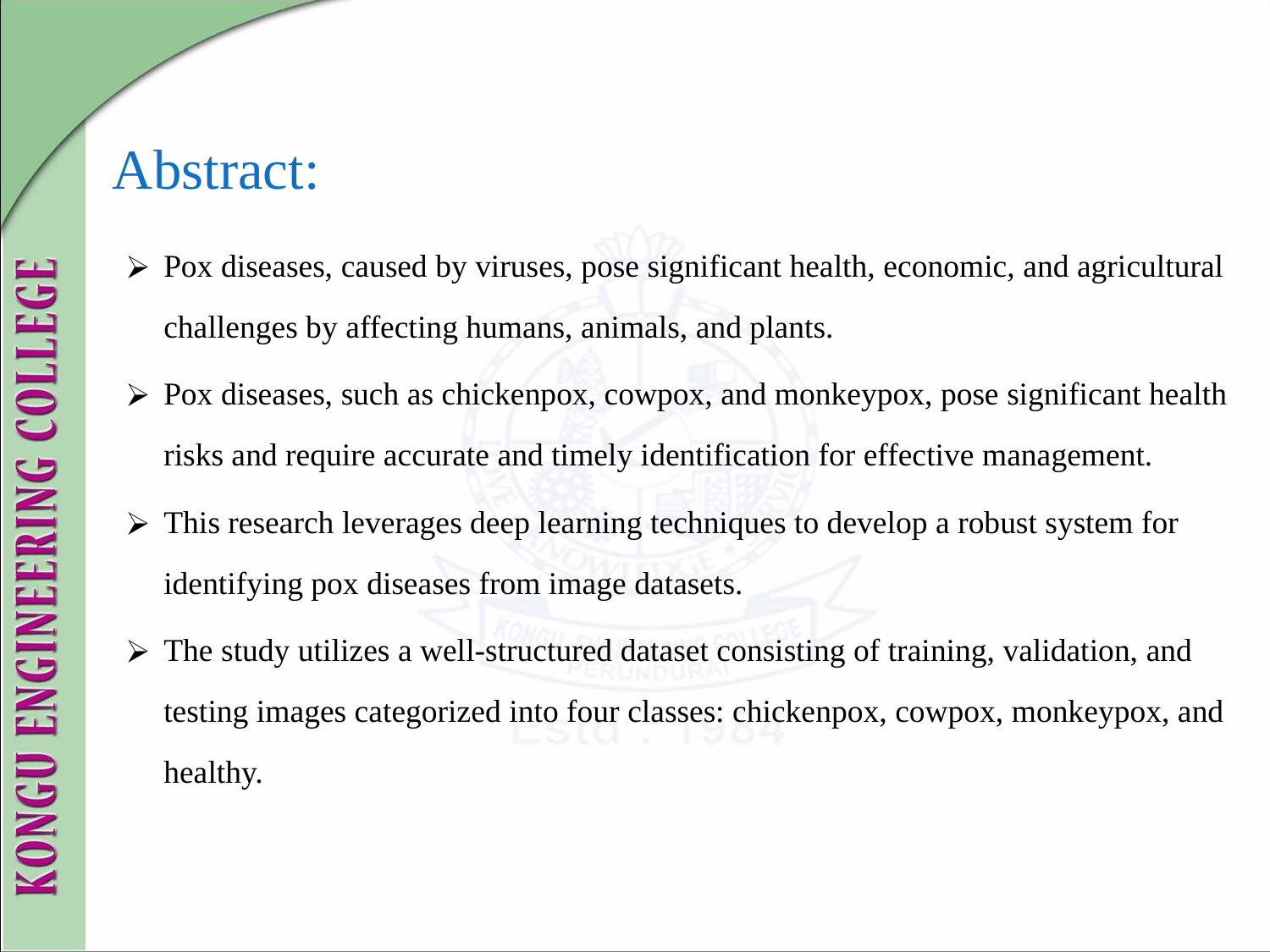

3
# Abstract:
Pox diseases, caused by viruses, pose significant health, economic, and agricultural challenges by affecting humans, animals, and plants.
Pox diseases, such as chickenpox, cowpox, and monkeypox, pose significant health risks and require accurate and timely identification for effective management.
This research leverages deep learning techniques to develop a robust system for identifying pox diseases from image datasets.
The study utilizes a well-structured dataset consisting of training, validation, and testing images categorized into four classes: chickenpox, cowpox, monkeypox, and healthy.